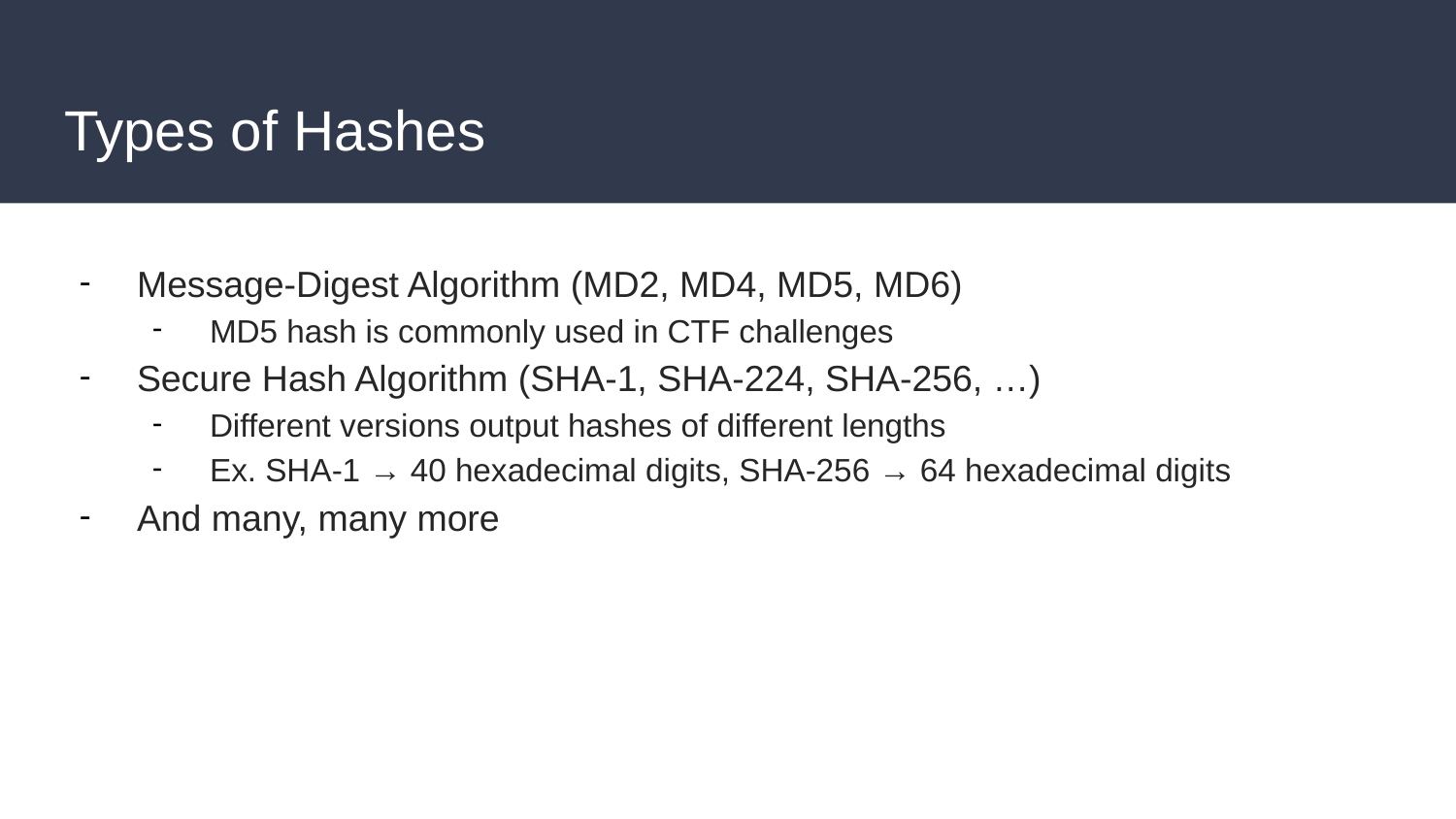

# Types of Hashes
Message-Digest Algorithm (MD2, MD4, MD5, MD6)
MD5 hash is commonly used in CTF challenges
Secure Hash Algorithm (SHA-1, SHA-224, SHA-256, …)
Different versions output hashes of different lengths
Ex. SHA-1 → 40 hexadecimal digits, SHA-256 → 64 hexadecimal digits
And many, many more